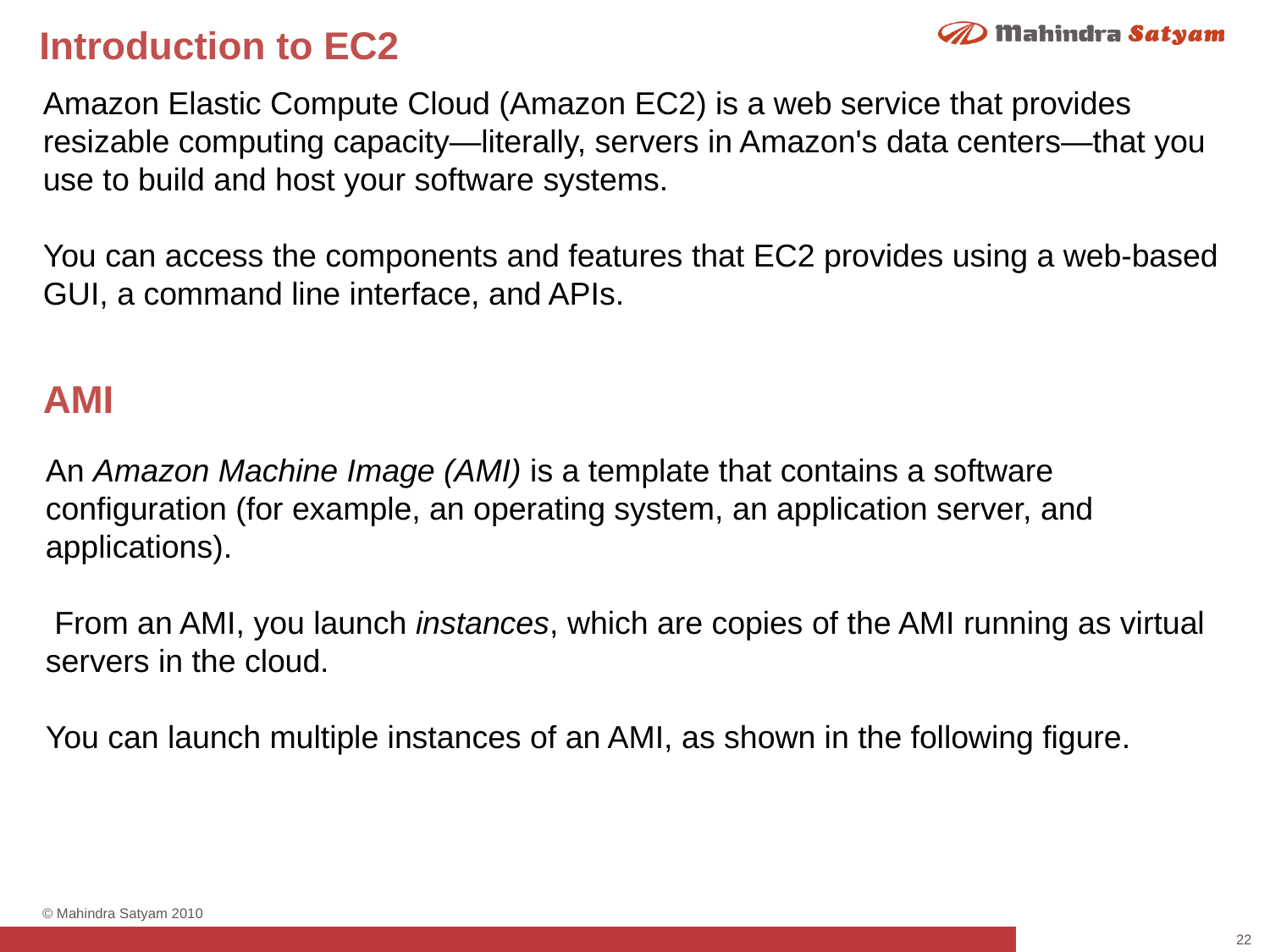

Introduction to EC2
Amazon Elastic Compute Cloud (Amazon EC2) is a web service that provides resizable computing capacity—literally, servers in Amazon's data centers—that you use to build and host your software systems.

You can access the components and features that EC2 provides using a web-based GUI, a command line interface, and APIs.
AMI
An Amazon Machine Image (AMI) is a template that contains a software configuration (for example, an operating system, an application server, and applications).

 From an AMI, you launch instances, which are copies of the AMI running as virtual servers in the cloud.

You can launch multiple instances of an AMI, as shown in the following figure.